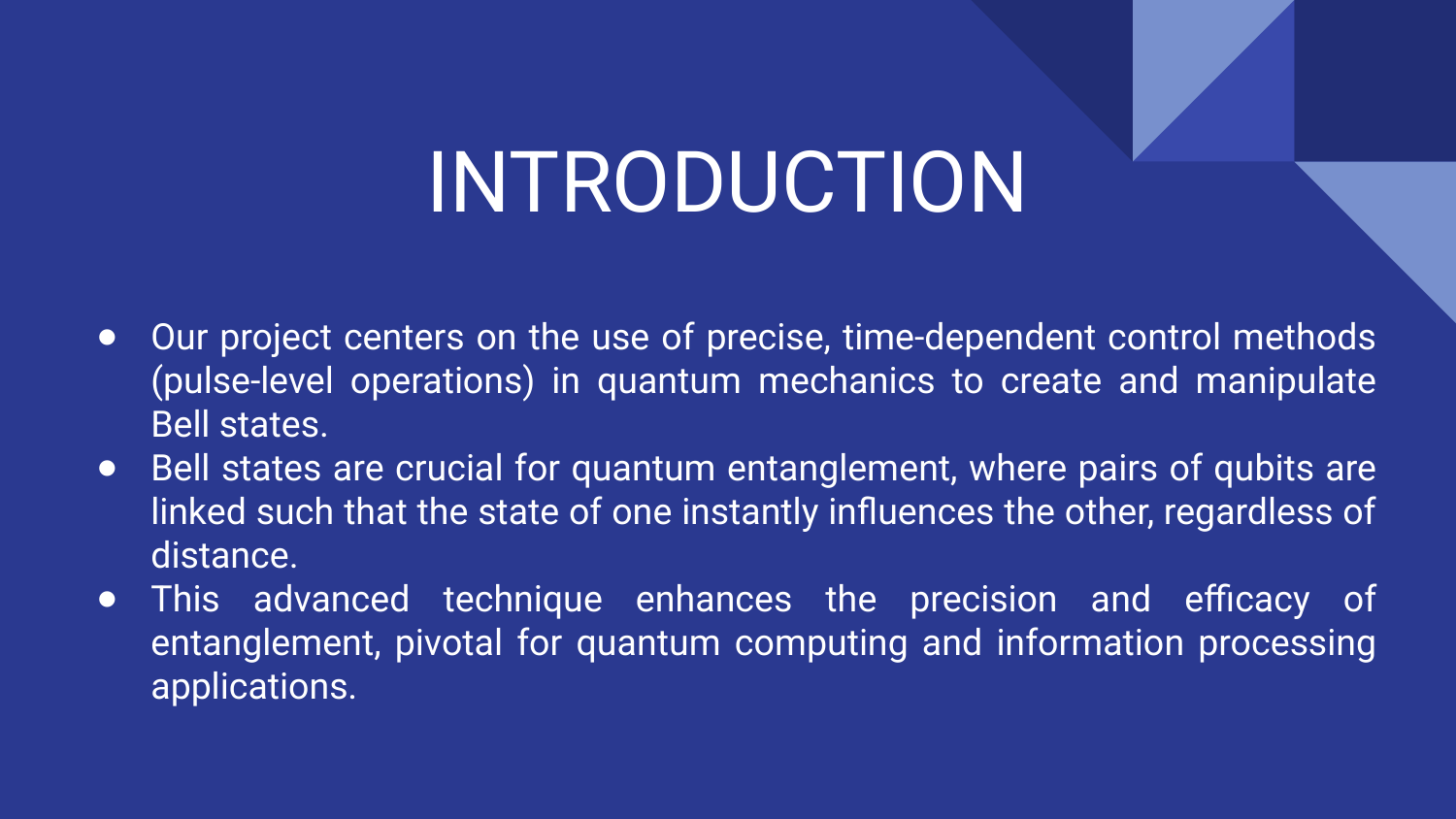

# INTRODUCTION
Our project centers on the use of precise, time-dependent control methods (pulse-level operations) in quantum mechanics to create and manipulate Bell states.
Bell states are crucial for quantum entanglement, where pairs of qubits are linked such that the state of one instantly influences the other, regardless of distance.
This advanced technique enhances the precision and efficacy of entanglement, pivotal for quantum computing and information processing applications.